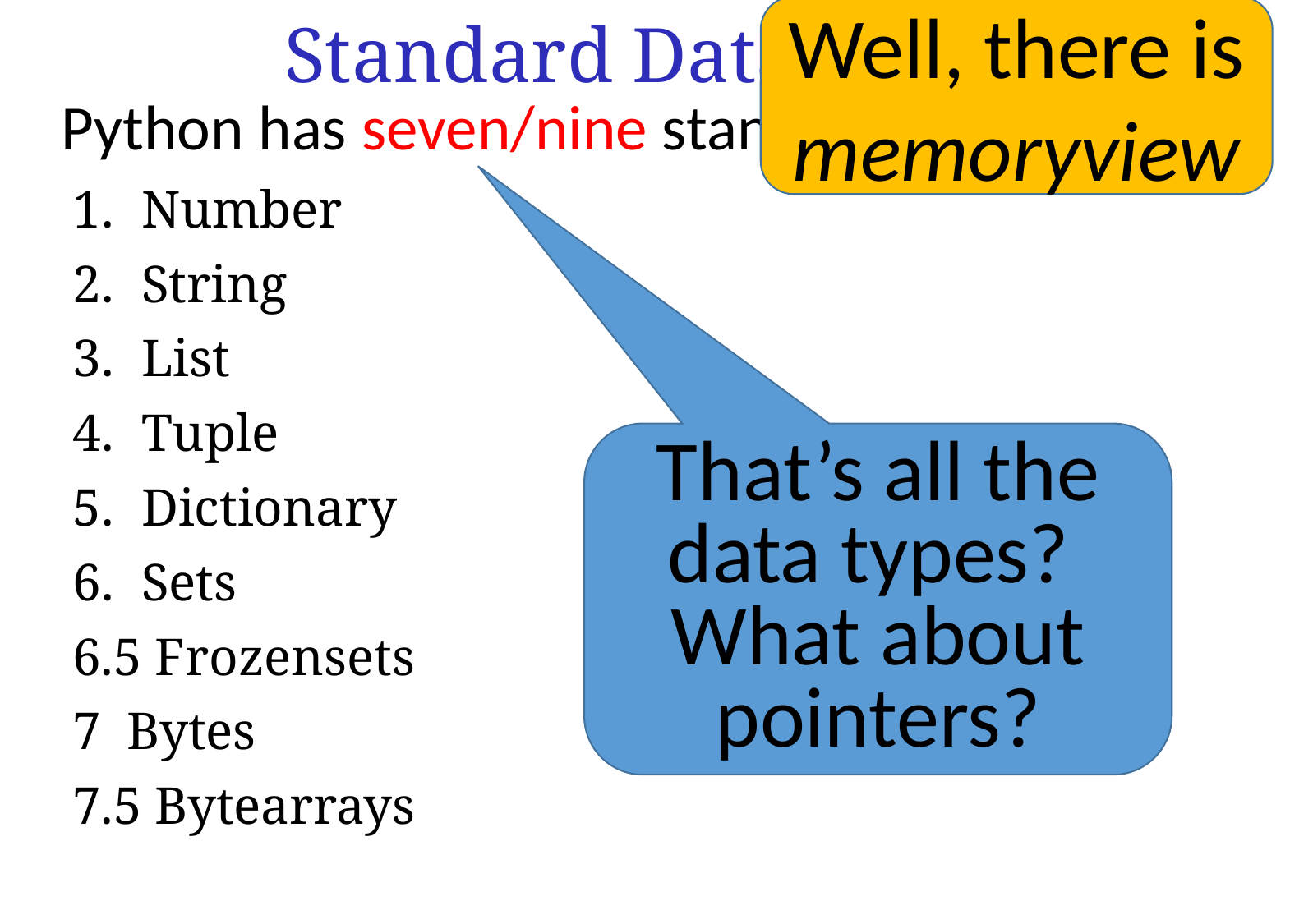

Well, there is
memoryview
Standard Data Types
Python has seven/nine standard data types:
Number
String
List
Tuple
Dictionary
Sets
6.5 Frozensets
7  Bytes
7.5 Bytearrays
That’s all the data types?
What about pointers?